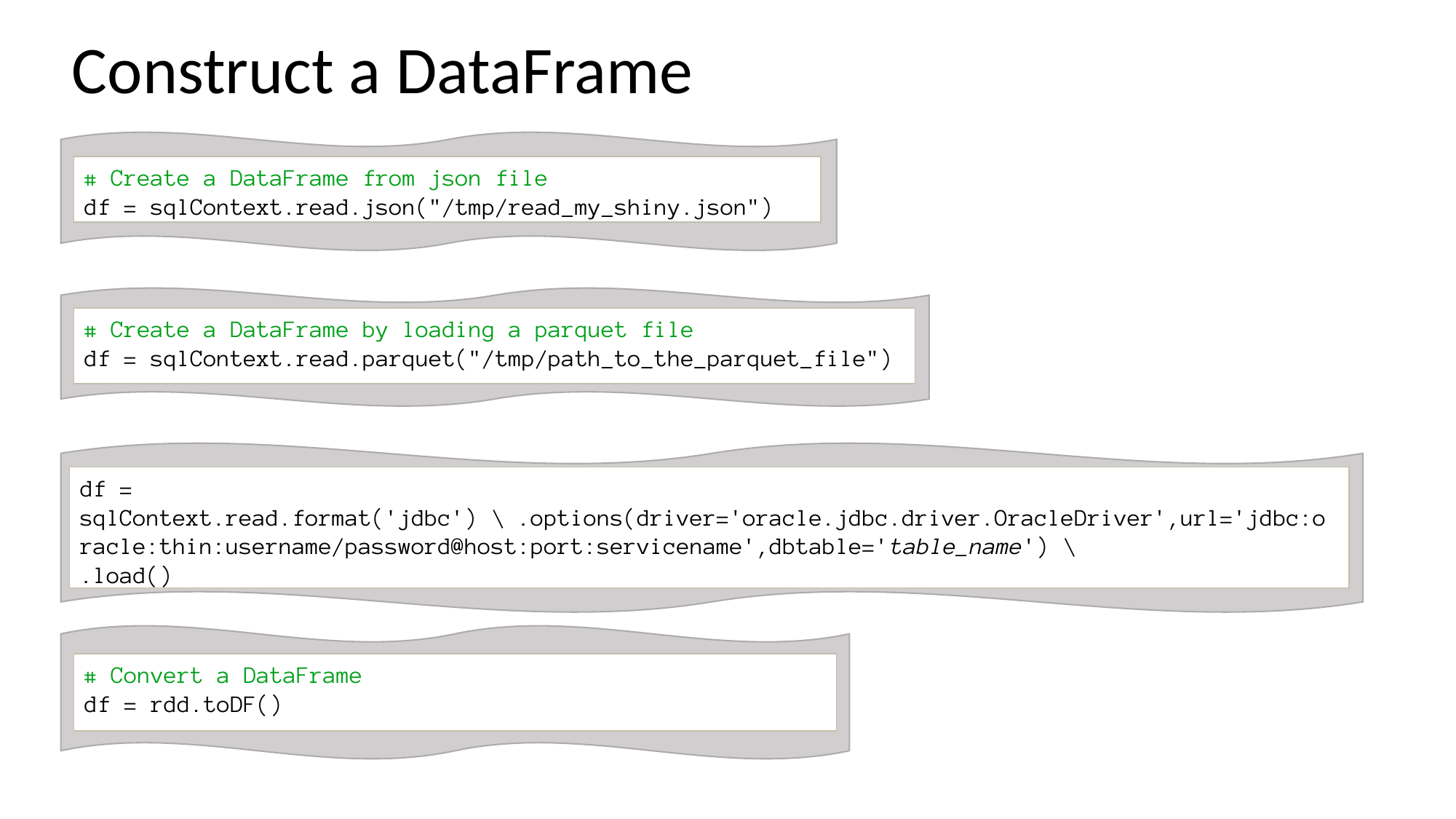

# Construct a DataFrame

# Create a DataFrame from json file
df = sqlContext.read.json("/tmp/read_my_shiny.json")

# Create a DataFrame by loading a parquet file
df = sqlContext.read.parquet("/tmp/path_to_the_parquet_file")

df = sqlContext.read.format('jdbc') \ .options(driver='oracle.jdbc.driver.OracleDriver',url='jdbc:oracle:thin:username/password@host:port:servicename',dbtable='table_name') \
.load()

# Convert a DataFrame
df = rdd.toDF()